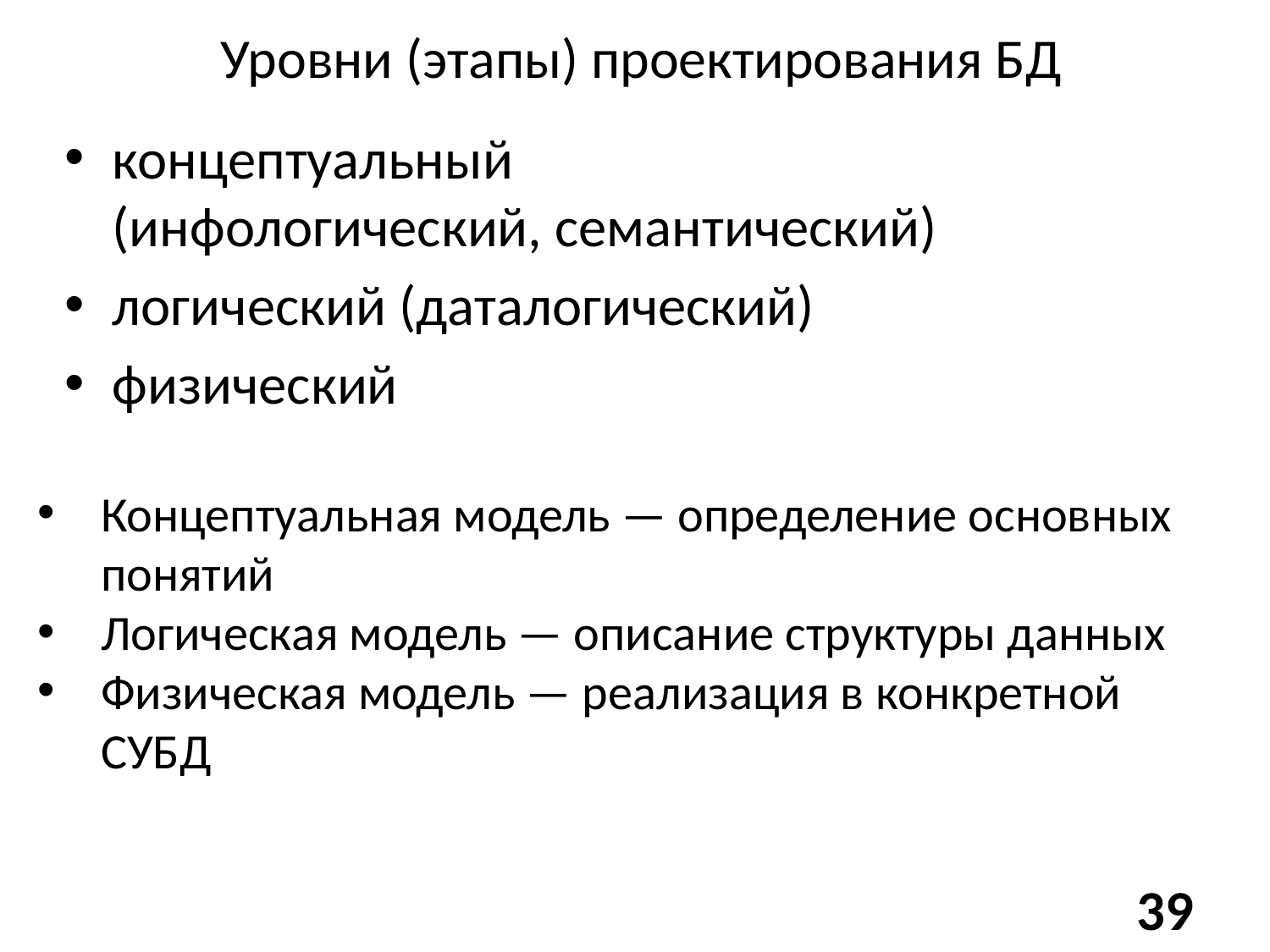

# Уровни (этапы) проектирования БД
концептуальный
(инфологический, семантический)
логический (даталогический)
физический
Концептуальная модель — определение основных понятий
Логическая модель — описание структуры данных
Физическая модель — реализация в конкретной СУБД
39